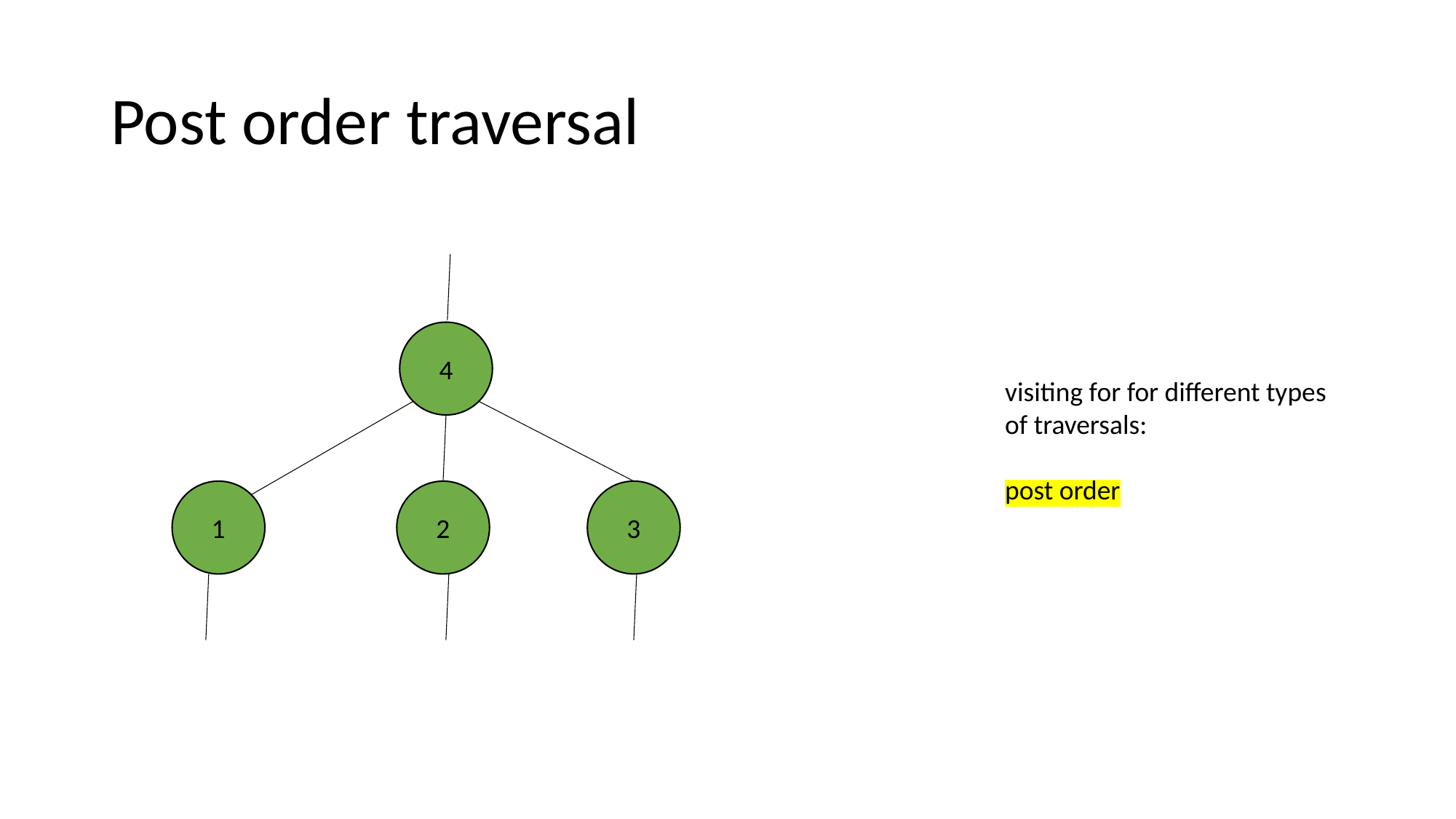

# Post order traversal
4
visiting for for different types
of traversals:

post order
1
2
3